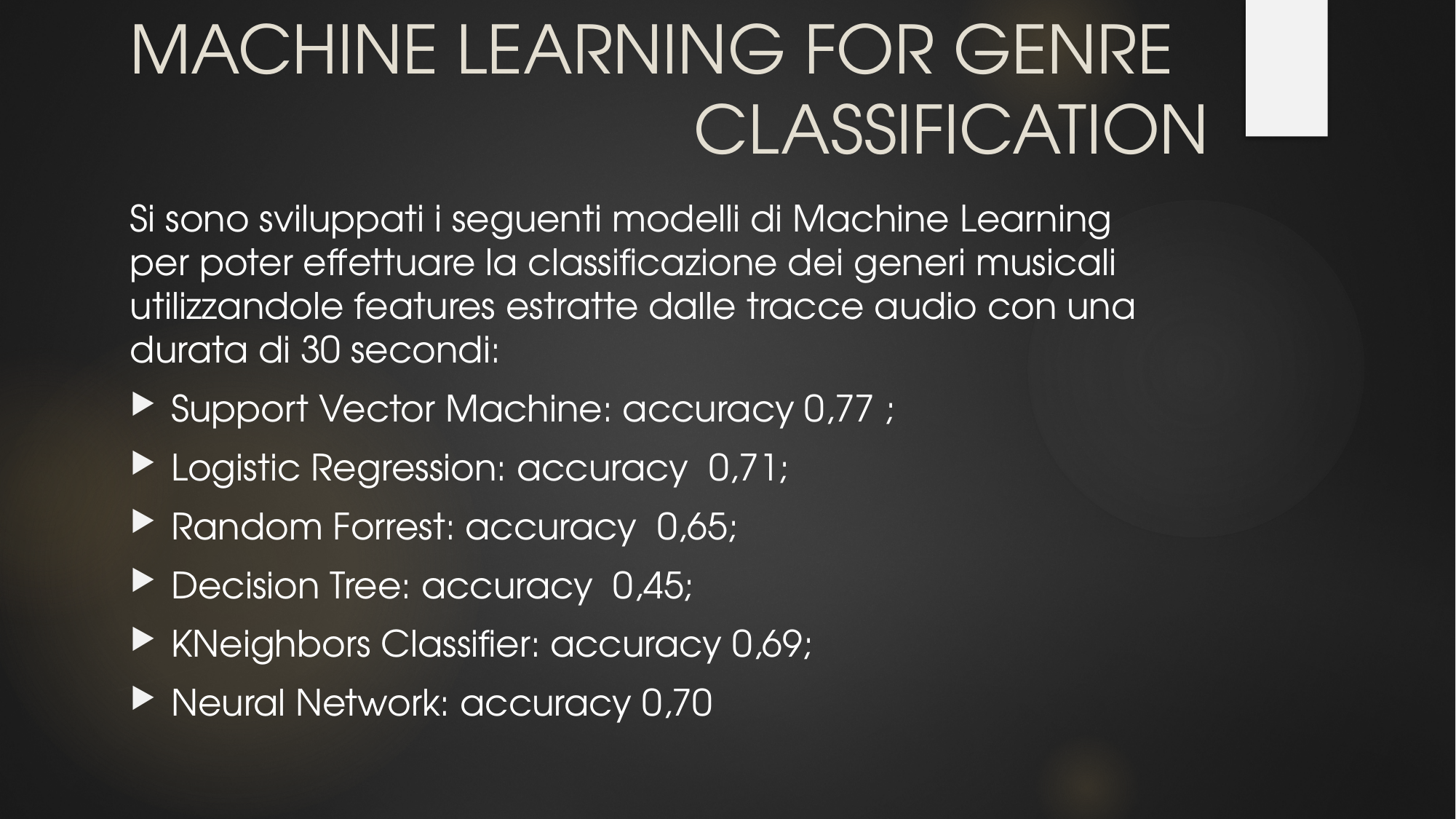

# MACHINE LEARNING FOR GENRE 						 CLASSIFICATION
Si sono sviluppati i seguenti modelli di Machine Learning per poter effettuare la classificazione dei generi musicali utilizzandole features estratte dalle tracce audio con una durata di 30 secondi:
Support Vector Machine: accuracy 0,77 ;
Logistic Regression: accuracy  0,71;
Random Forrest: accuracy  0,65;
Decision Tree: accuracy  0,45;
KNeighbors Classifier: accuracy 0,69;
Neural Network: accuracy 0,70